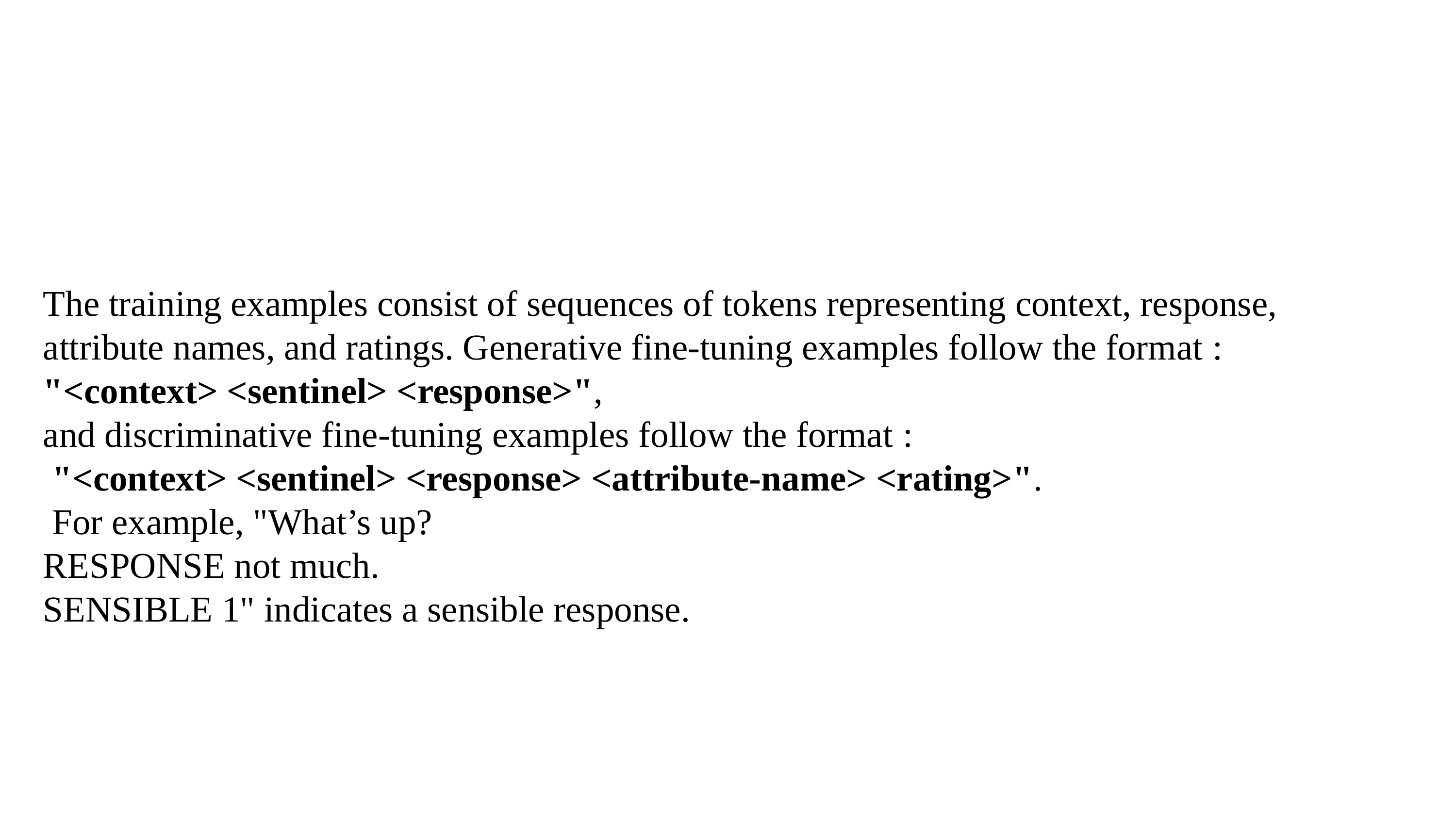

The training examples consist of sequences of tokens representing context, response, attribute names, and ratings. Generative fine-tuning examples follow the format :
"<context> <sentinel> <response>",
and discriminative fine-tuning examples follow the format :
 "<context> <sentinel> <response> <attribute-name> <rating>".
 For example, "What’s up?
RESPONSE not much.
SENSIBLE 1" indicates a sensible response.